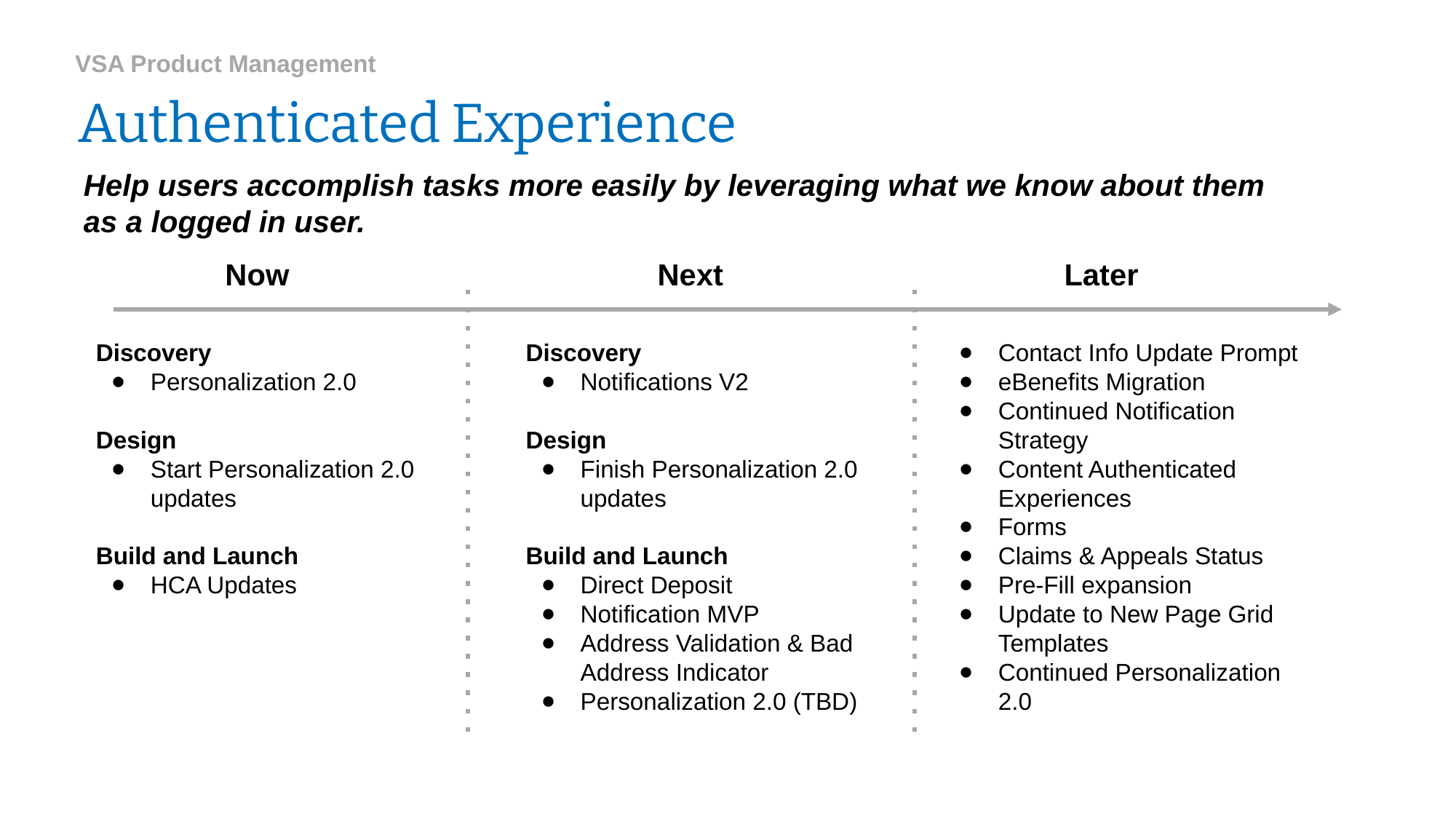

VSA Product Management
# Authenticated Experience
Help users accomplish tasks more easily by leveraging what we know about them as a logged in user.
Now
Next
Later
Discovery
Personalization 2.0

Design
Start Personalization 2.0 updates

Build and Launch
HCA Updates
Discovery
Notifications V2

Design
Finish Personalization 2.0 updates

Build and Launch
Direct Deposit
Notification MVP
Address Validation & Bad Address Indicator
Personalization 2.0 (TBD)
Contact Info Update Prompt
eBenefits Migration
Continued Notification Strategy
Content Authenticated Experiences
Forms
Claims & Appeals Status
Pre-Fill expansion
Update to New Page Grid Templates
Continued Personalization 2.0